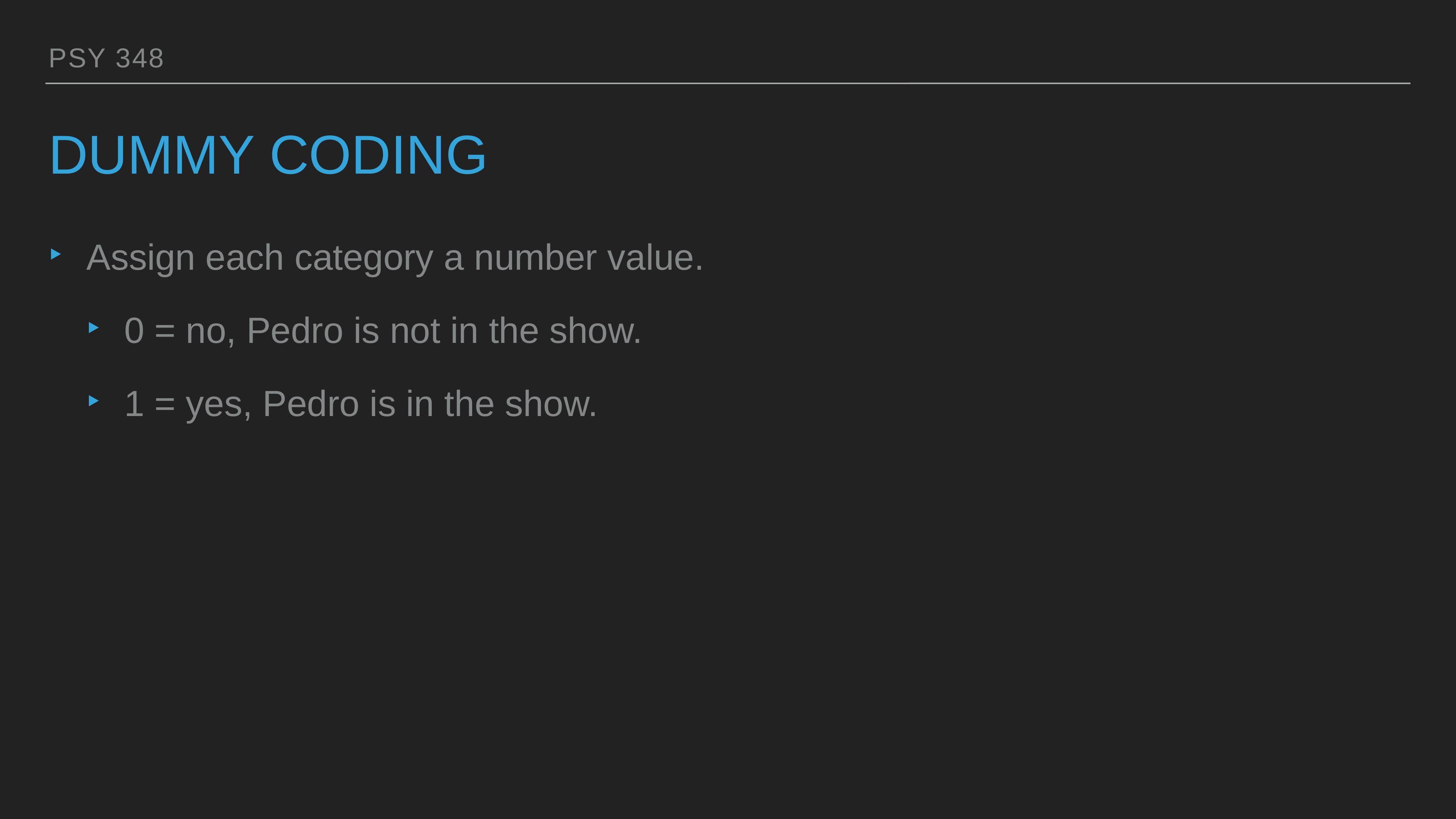

PSY 348
# Dummy coding
Assign each category a number value.
0 = no, Pedro is not in the show.
1 = yes, Pedro is in the show.